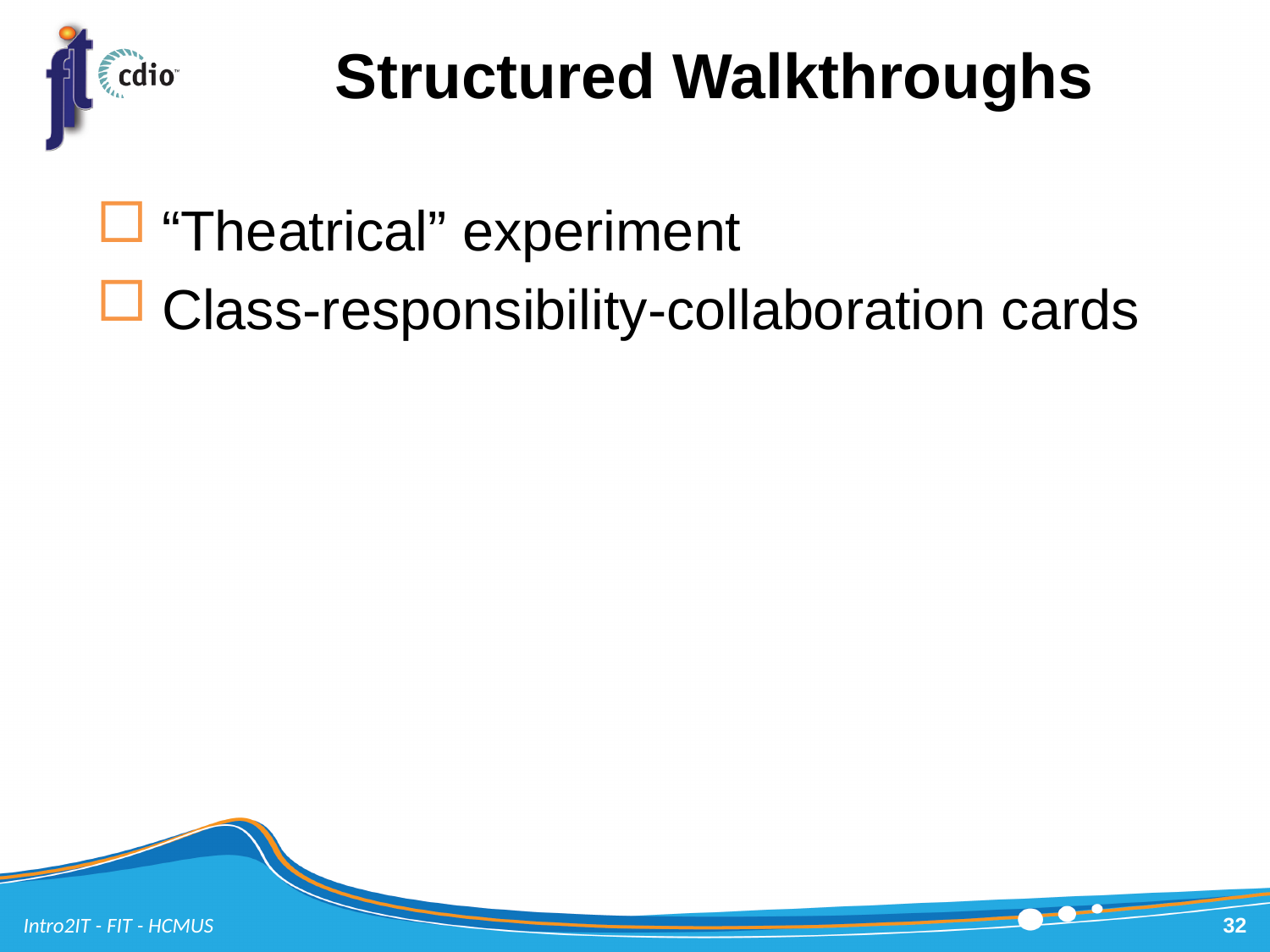

# Structured Walkthroughs

“Theatrical” experiment
Class-responsibility-collaboration cards
Intro2IT - FIT - HCMUS
32